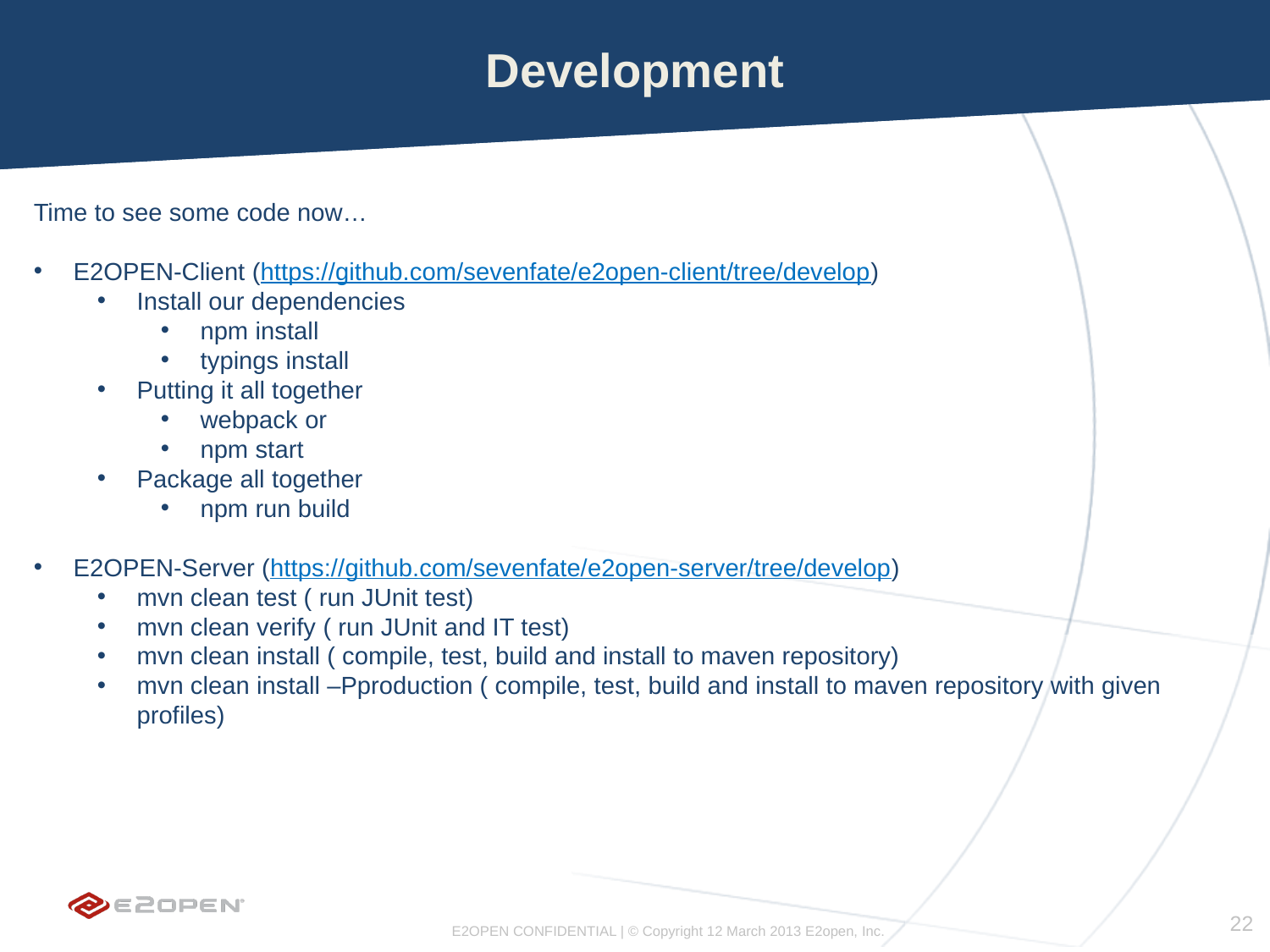

# Development

Time to see some code now…

E2OPEN-Client (https://github.com/sevenfate/e2open-client/tree/develop)
Install our dependencies
npm install
typings install
Putting it all together
webpack or
npm start
Package all together
npm run build

E2OPEN-Server (https://github.com/sevenfate/e2open-server/tree/develop)
mvn clean test ( run JUnit test)
mvn clean verify ( run JUnit and IT test)
mvn clean install ( compile, test, build and install to maven repository)
mvn clean install –Pproduction ( compile, test, build and install to maven repository with given profiles)